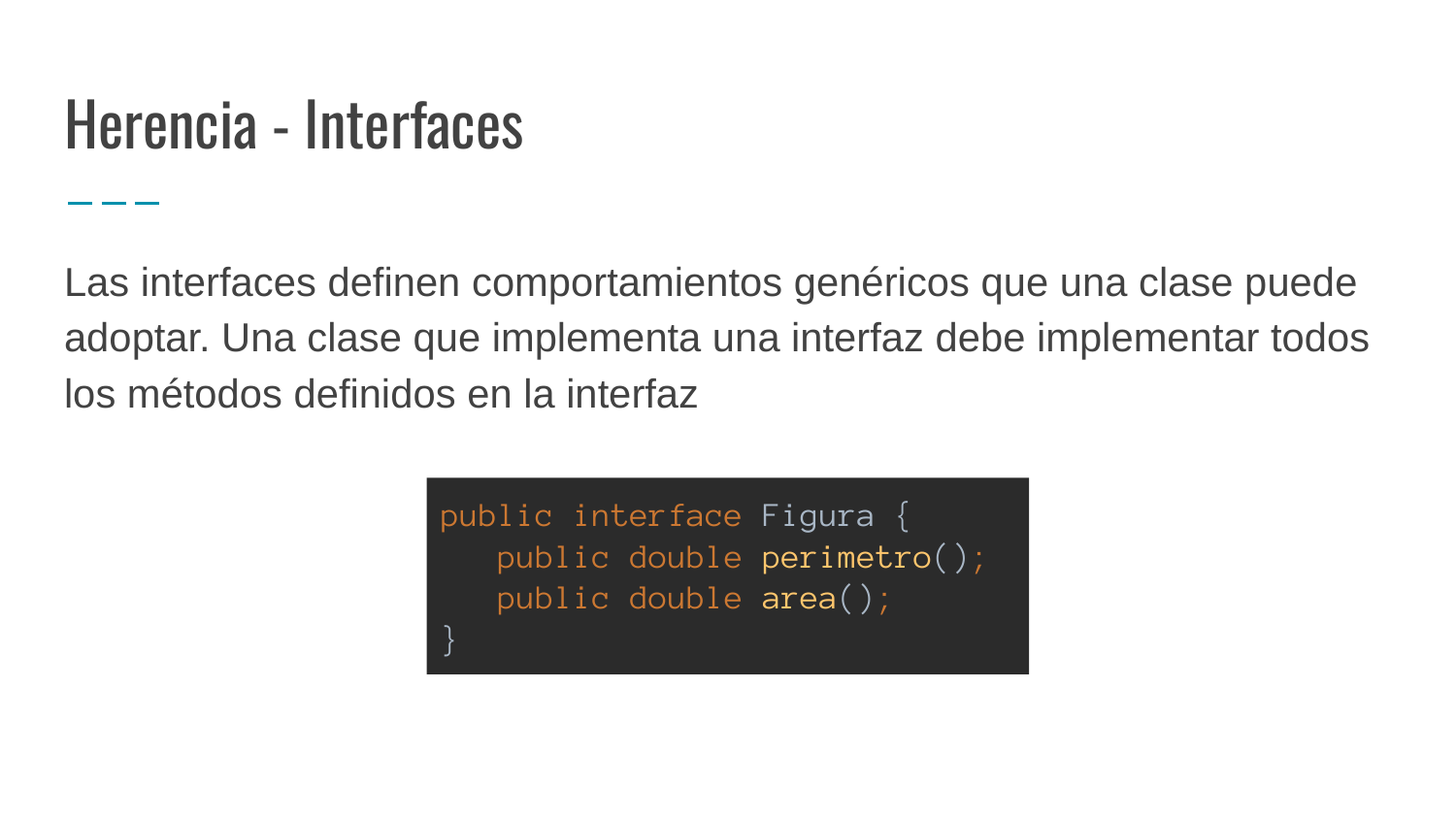

# Herencia - Interfaces
Las interfaces definen comportamientos genéricos que una clase puede adoptar. Una clase que implementa una interfaz debe implementar todos los métodos definidos en la interfaz
public interface Figura {
   public double perimetro();
   public double area();
}